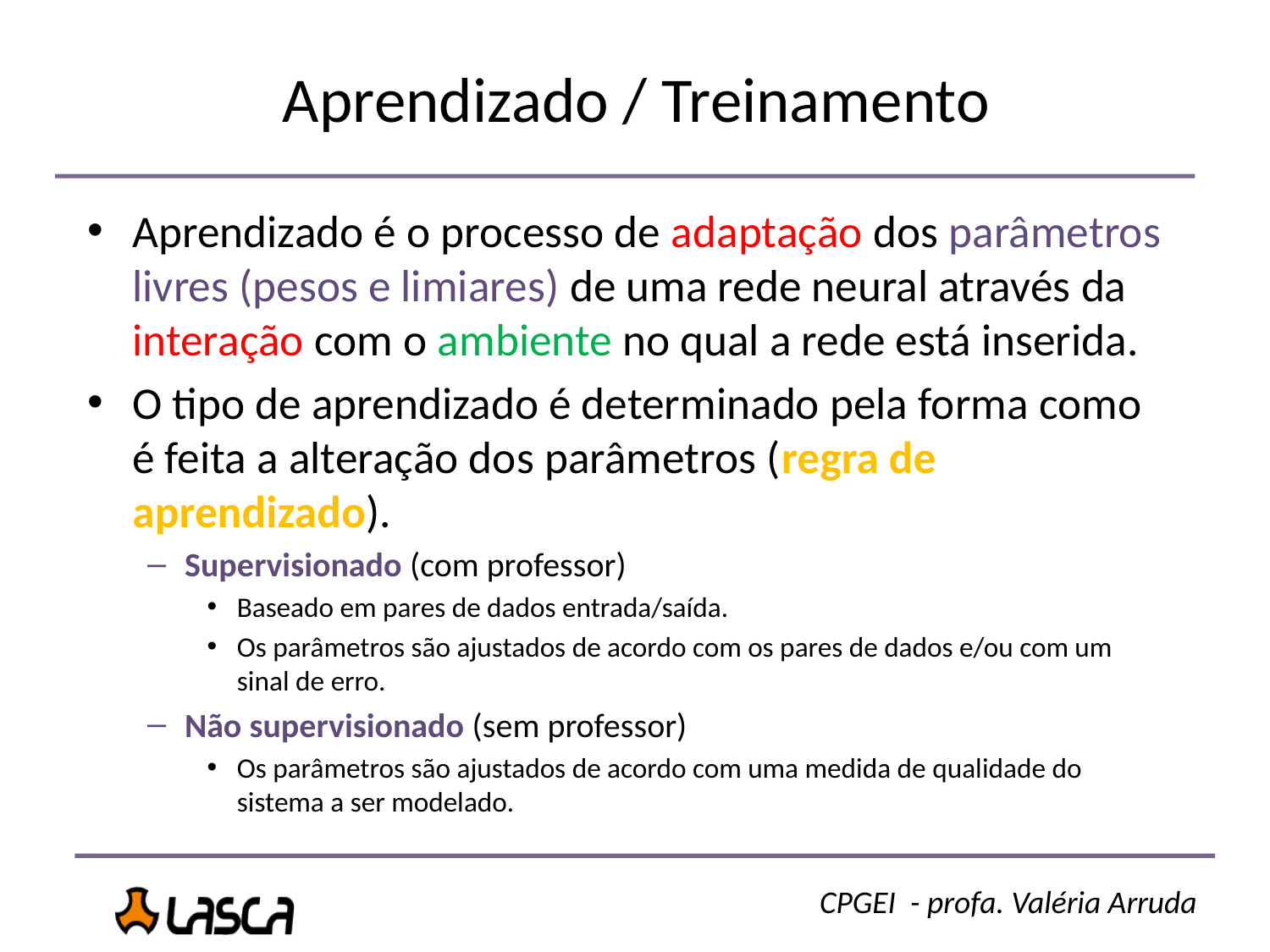

# Aprendizado / Treinamento
Aprendizado é o processo de adaptação dos parâmetros livres (pesos e limiares) de uma rede neural através da interação com o ambiente no qual a rede está inserida.
O tipo de aprendizado é determinado pela forma como é feita a alteração dos parâmetros (regra de aprendizado).
Supervisionado (com professor)
Baseado em pares de dados entrada/saída.
Os parâmetros são ajustados de acordo com os pares de dados e/ou com um sinal de erro.
Não supervisionado (sem professor)
Os parâmetros são ajustados de acordo com uma medida de qualidade do sistema a ser modelado.